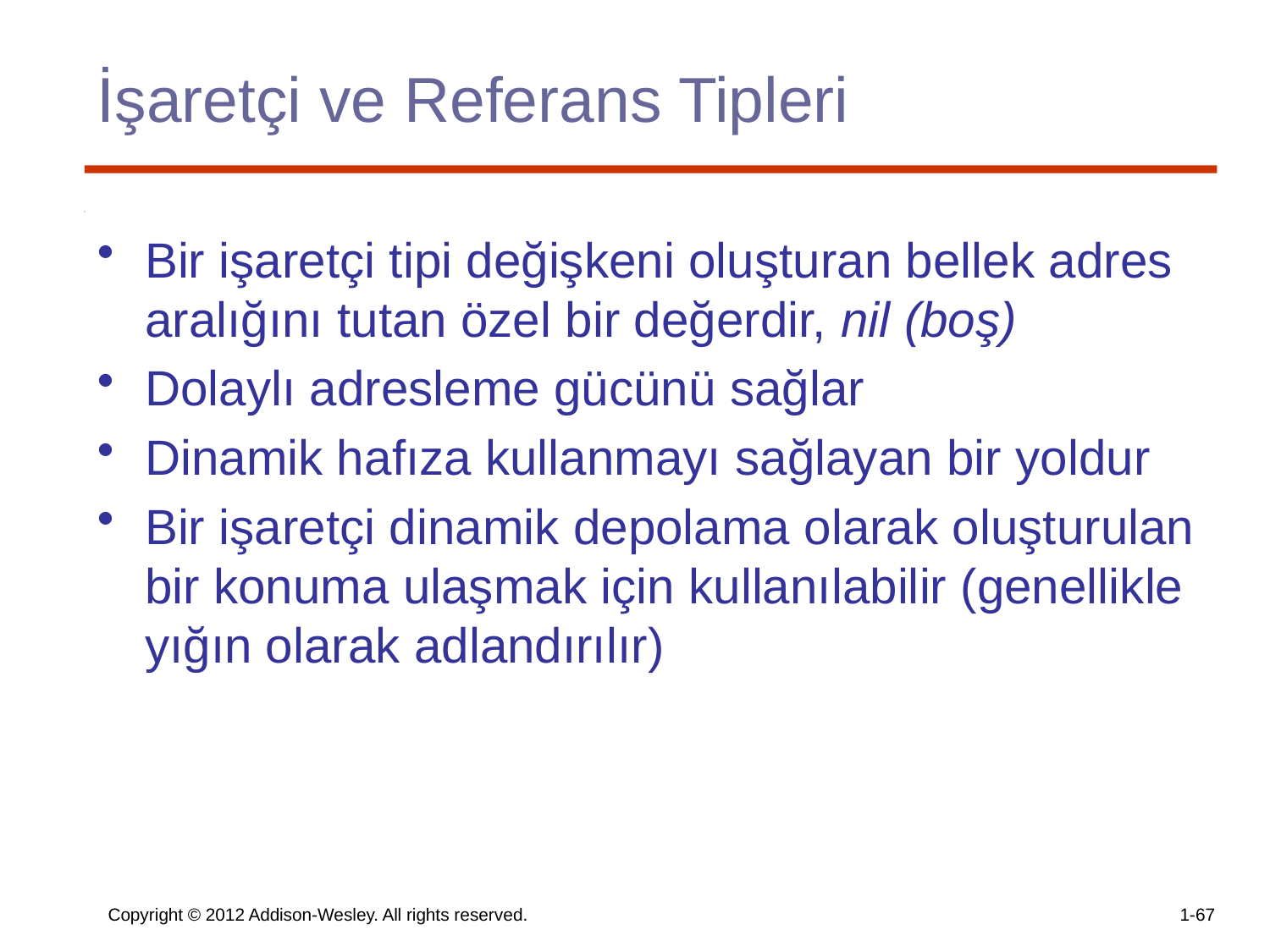

# İşaretçi ve Referans Tipleri
Bir işaretçi tipi değişkeni oluşturan bellek adres aralığını tutan özel bir değerdir, nil (boş)
Dolaylı adresleme gücünü sağlar
Dinamik hafıza kullanmayı sağlayan bir yoldur
Bir işaretçi dinamik depolama olarak oluşturulan bir konuma ulaşmak için kullanılabilir (genellikle yığın olarak adlandırılır)
Copyright © 2012 Addison-Wesley. All rights reserved.
1-67